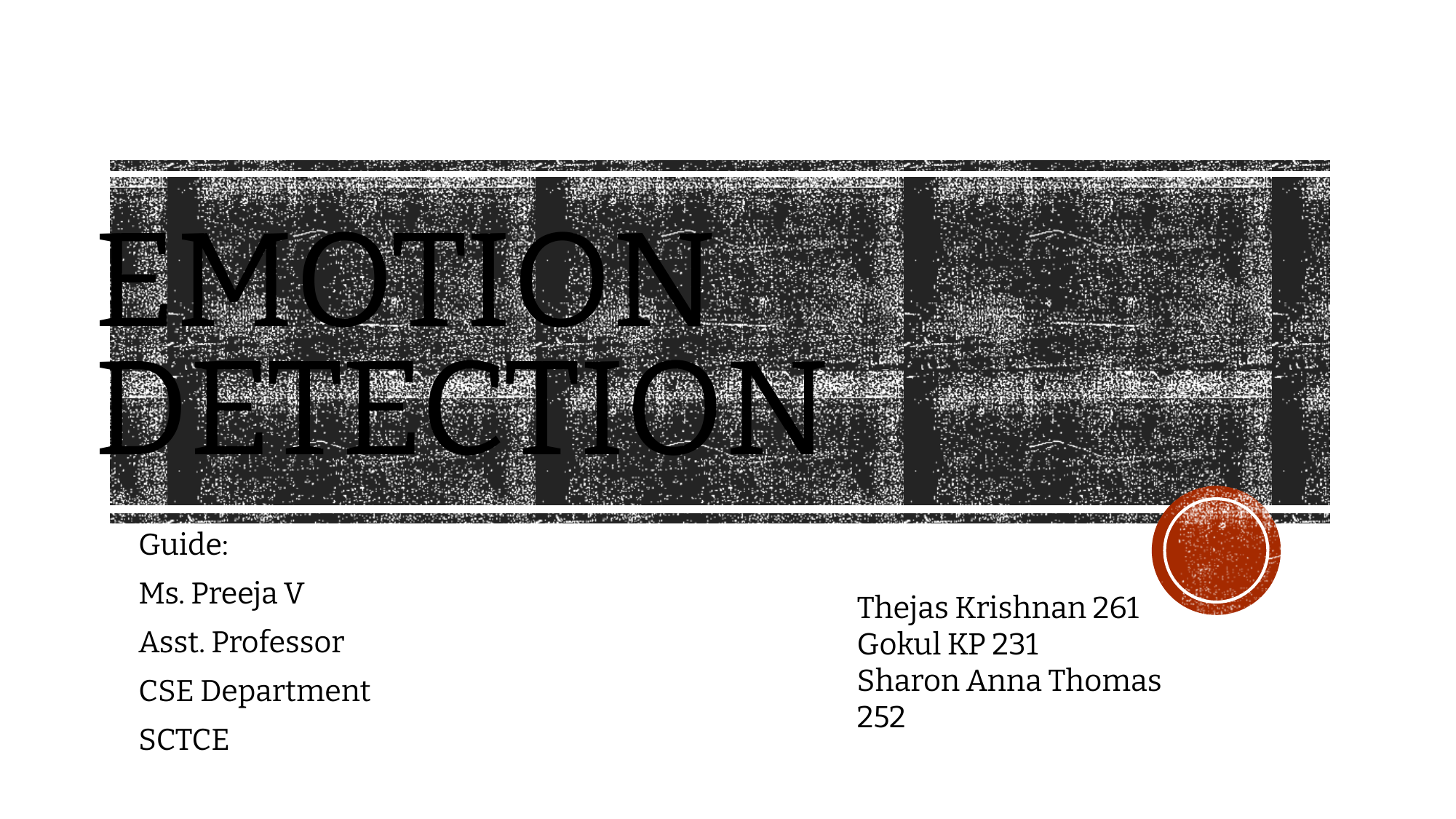

# Emotion Detection
Guide:
Ms. Preeja V
Asst. Professor
CSE Department
SCTCE
Thejas Krishnan 261
Gokul KP 231
Sharon Anna Thomas 252